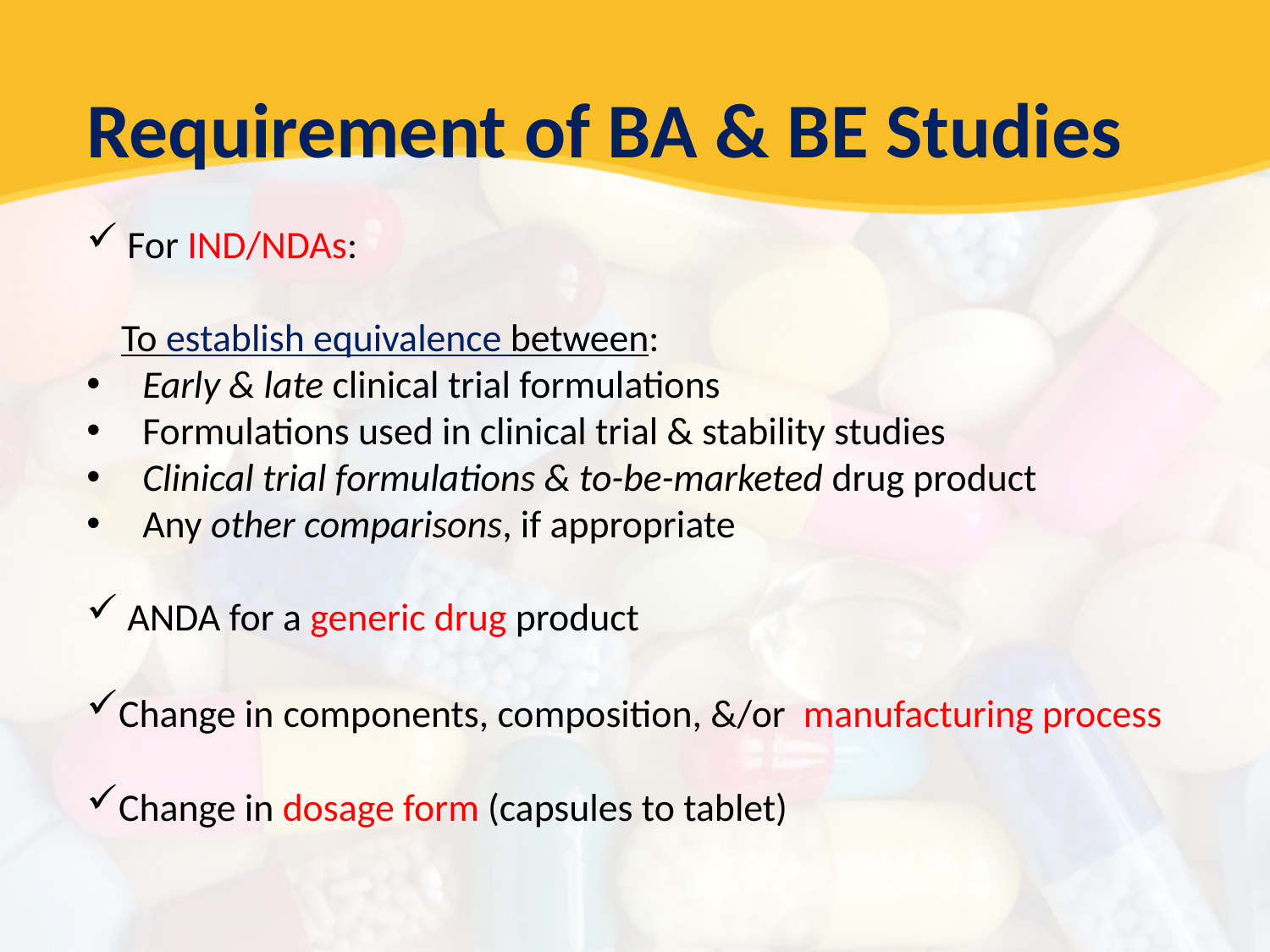

Requirement of BA & BE Studies

 For IND/NDAs:

    To establish equivalence between:
   Early & late clinical trial formulations
   Formulations used in clinical trial & stability studies
   Clinical trial formulations & to-be-marketed drug product
   Any other comparisons, if appropriate

 ANDA for a generic drug product

Change in components, composition, &/or  manufacturing process

Change in dosage form (capsules to tablet)